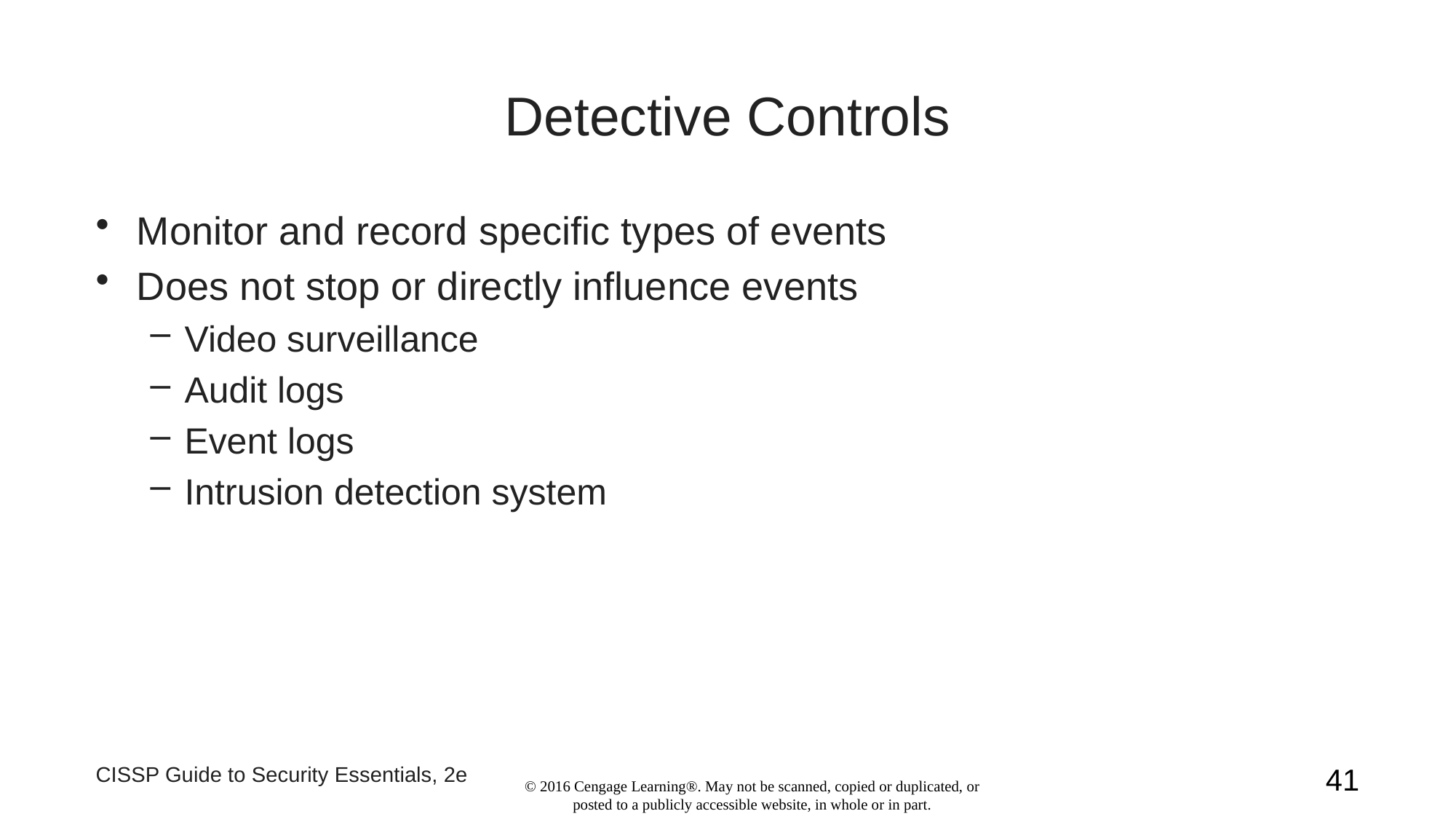

# Detective Controls
Monitor and record specific types of events
Does not stop or directly influence events
Video surveillance
Audit logs
Event logs
Intrusion detection system
CISSP Guide to Security Essentials, 2e
41
© 2016 Cengage Learning®. May not be scanned, copied or duplicated, or posted to a publicly accessible website, in whole or in part.